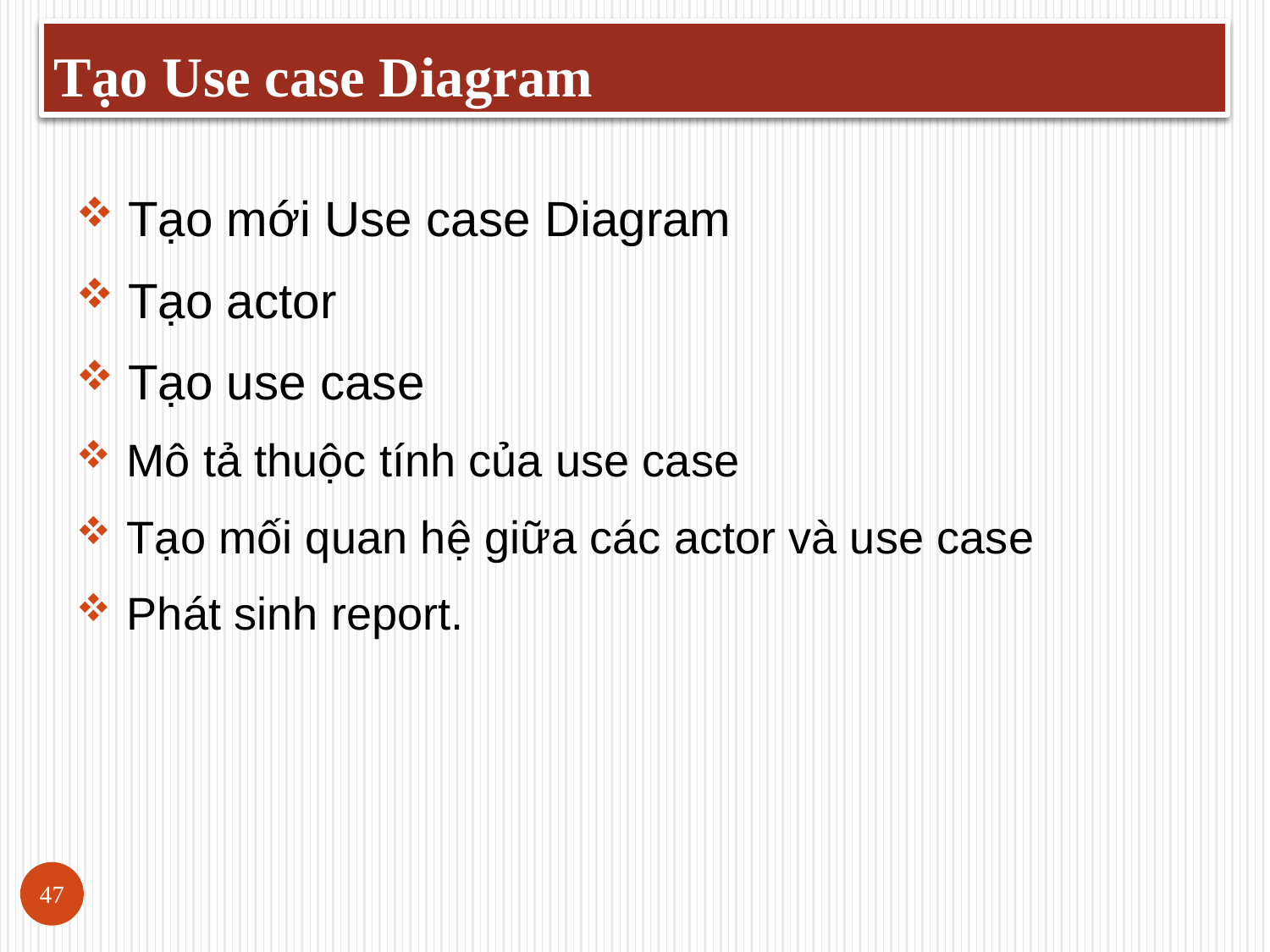

Tạo Use case Diagram
 Tạo mới Use case Diagram
 Tạo actor
 Tạo use case
 Mô tả thuộc tính của use case
 Tạo mối quan hệ giữa các actor và use case
 Phát sinh report.
47